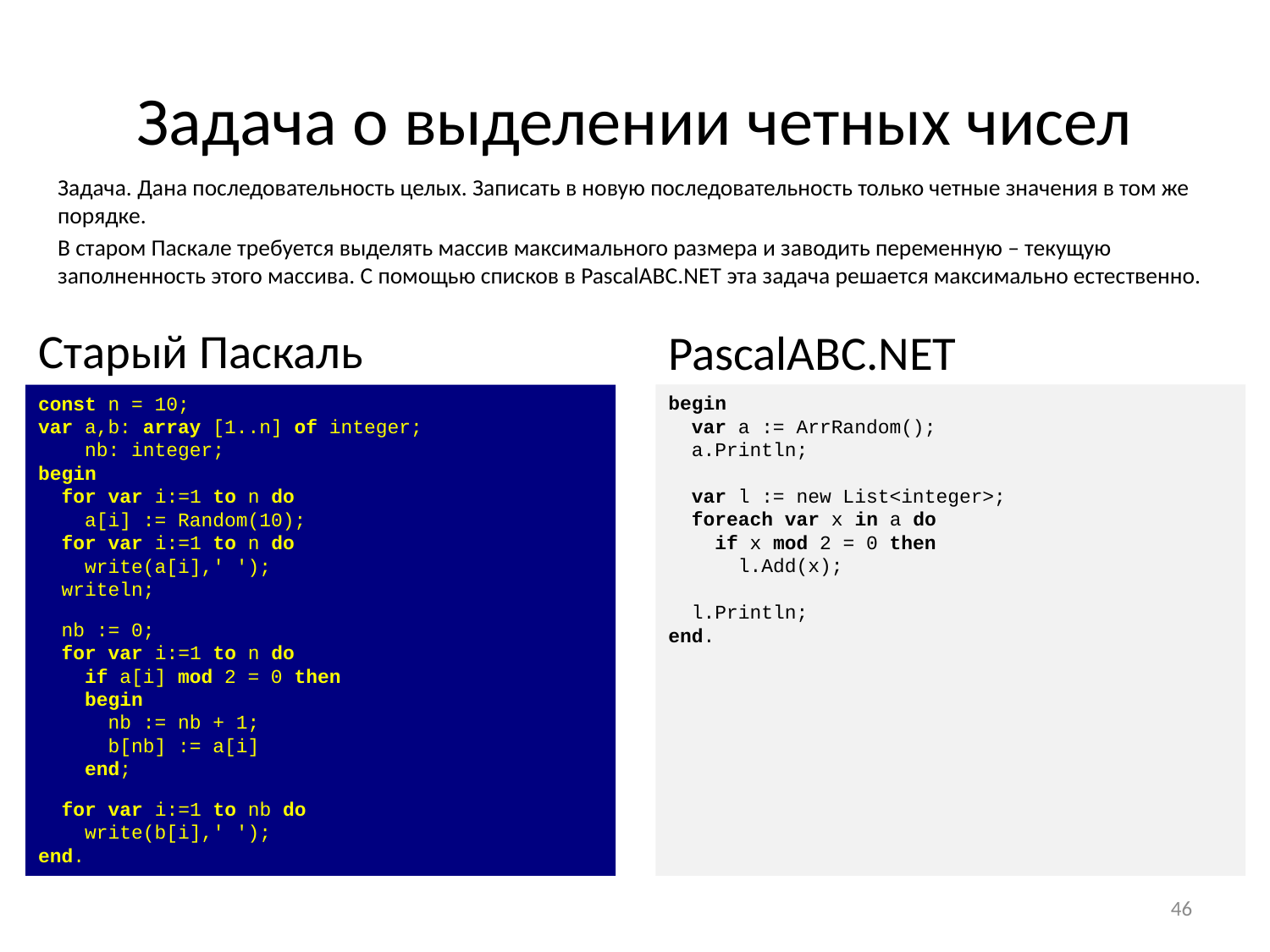

# Задача о выделении четных чисел
Задача. Дана последовательность целых. Записать в новую последовательность только четные значения в том же порядке.
В старом Паскале требуется выделять массив максимального размера и заводить переменную – текущую заполненность этого массива. С помощью списков в PascalABC.NET эта задача решается максимально естественно.
Старый Паскаль
const n = 10;
var a,b: array [1..n] of integer;
    nb: integer;
begin
  for var i:=1 to n do
    a[i] := Random(10);
  for var i:=1 to n do
    write(a[i],' ');
  writeln;

  nb := 0;
  for var i:=1 to n do
    if a[i] mod 2 = 0 then
    begin
      nb := nb + 1;
      b[nb] := a[i]
    end;

  for var i:=1 to nb do
    write(b[i],' ');
end.
PascalABC.NET
begin
  var a := ArrRandom();
  a.Println;

  var l := new List<integer>;
  foreach var x in a do
    if x mod 2 = 0 then
      l.Add(x);

  l.Println;
end.
46